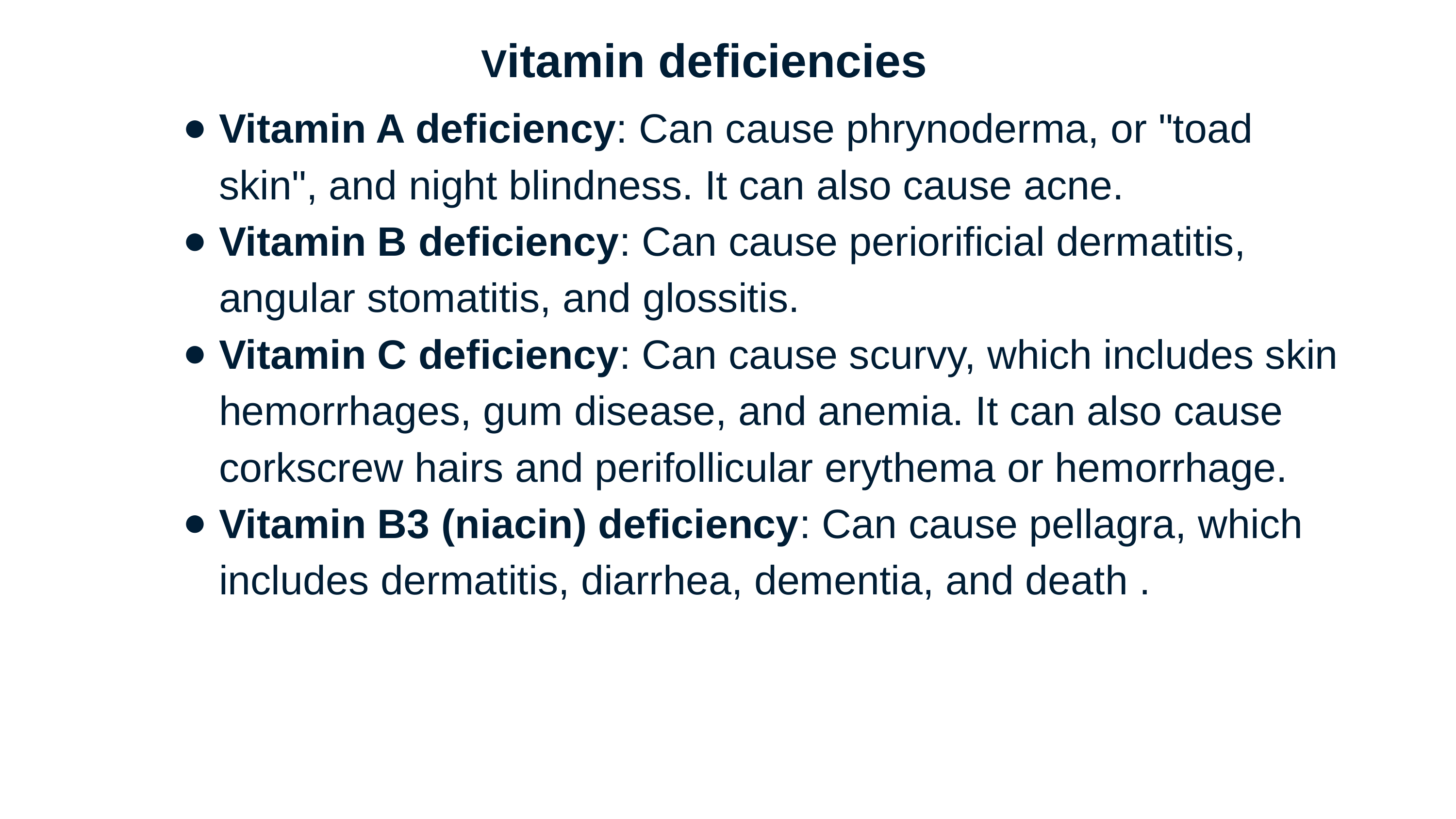

Vitamin deficiencies
Vitamin A deficiency: Can cause phrynoderma, or "toad skin", and night blindness. It can also cause acne.
Vitamin B deficiency: Can cause periorificial dermatitis, angular stomatitis, and glossitis.
Vitamin C deficiency: Can cause scurvy, which includes skin hemorrhages, gum disease, and anemia. It can also cause corkscrew hairs and perifollicular erythema or hemorrhage.
Vitamin B3 (niacin) deficiency: Can cause pellagra, which includes dermatitis, diarrhea, dementia, and death .